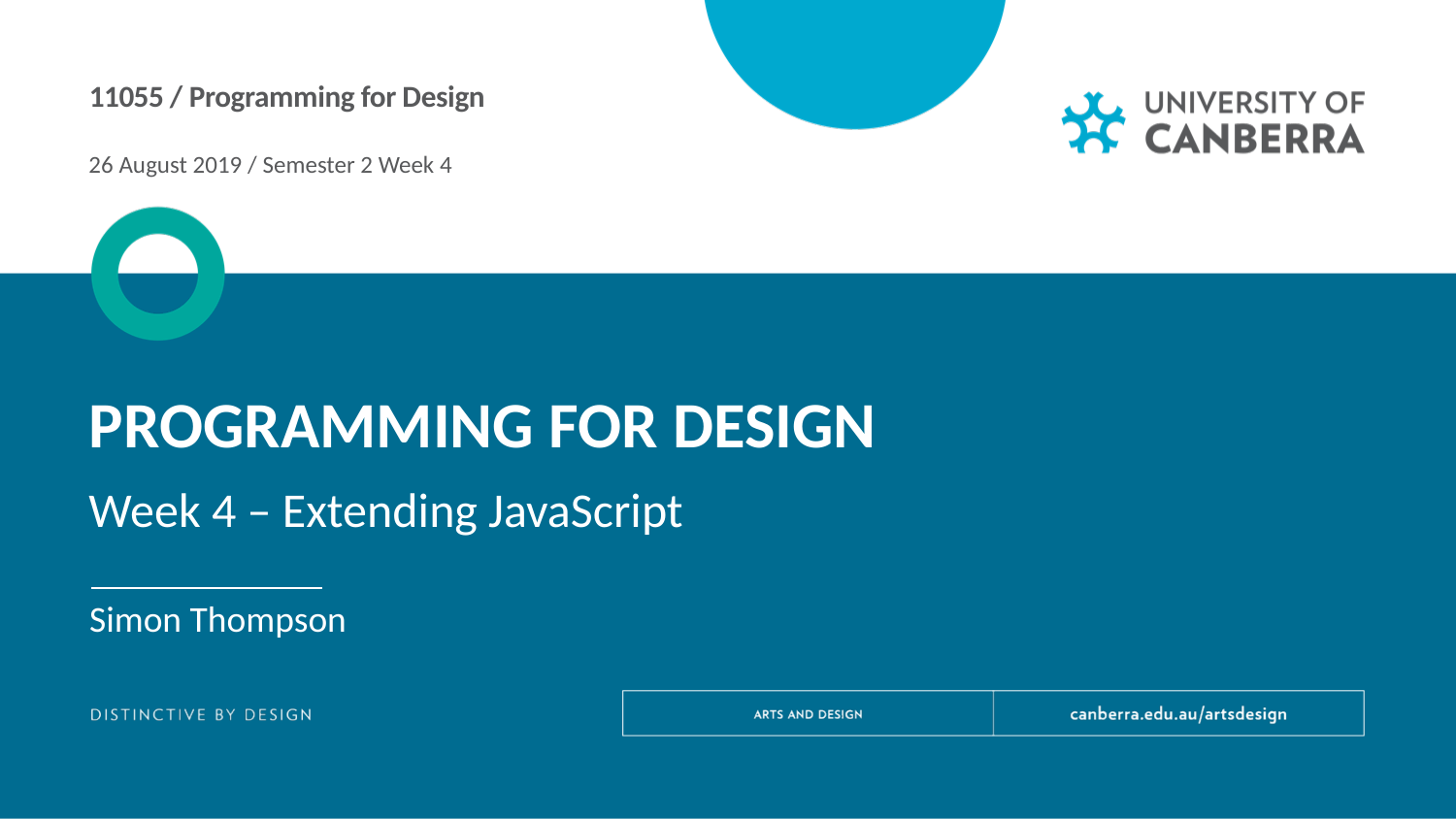

11055 / Programming for Design
26 August 2019 / Semester 2 Week 4
Programming for design
Week 4 – Extending JavaScript
Simon Thompson